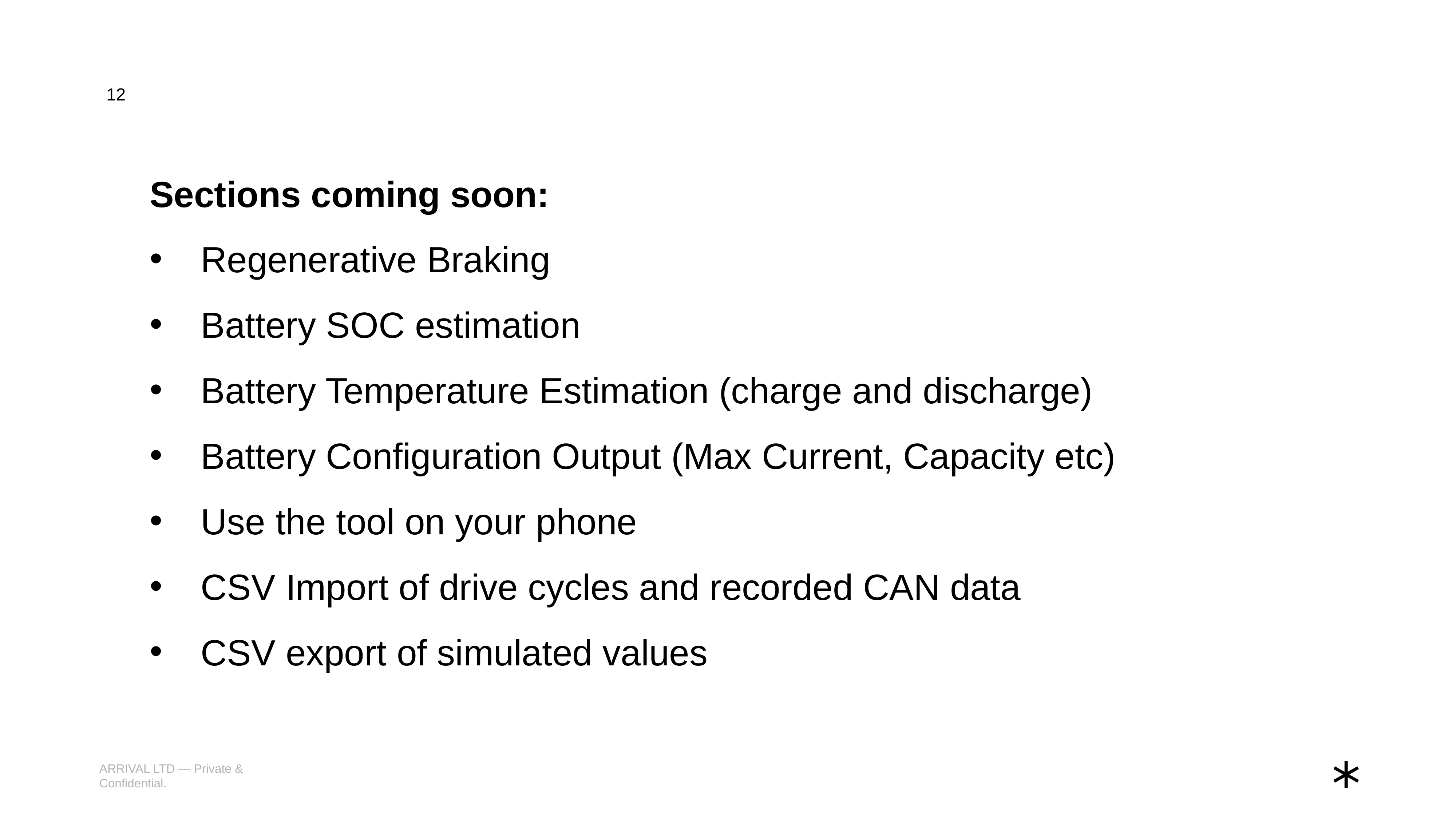

12
Sections coming soon:
Regenerative Braking
Battery SOC estimation
Battery Temperature Estimation (charge and discharge)
Battery Configuration Output (Max Current, Capacity etc)
Use the tool on your phone
CSV Import of drive cycles and recorded CAN data
CSV export of simulated values
ARRIVAL LTD — Private & Confidential.